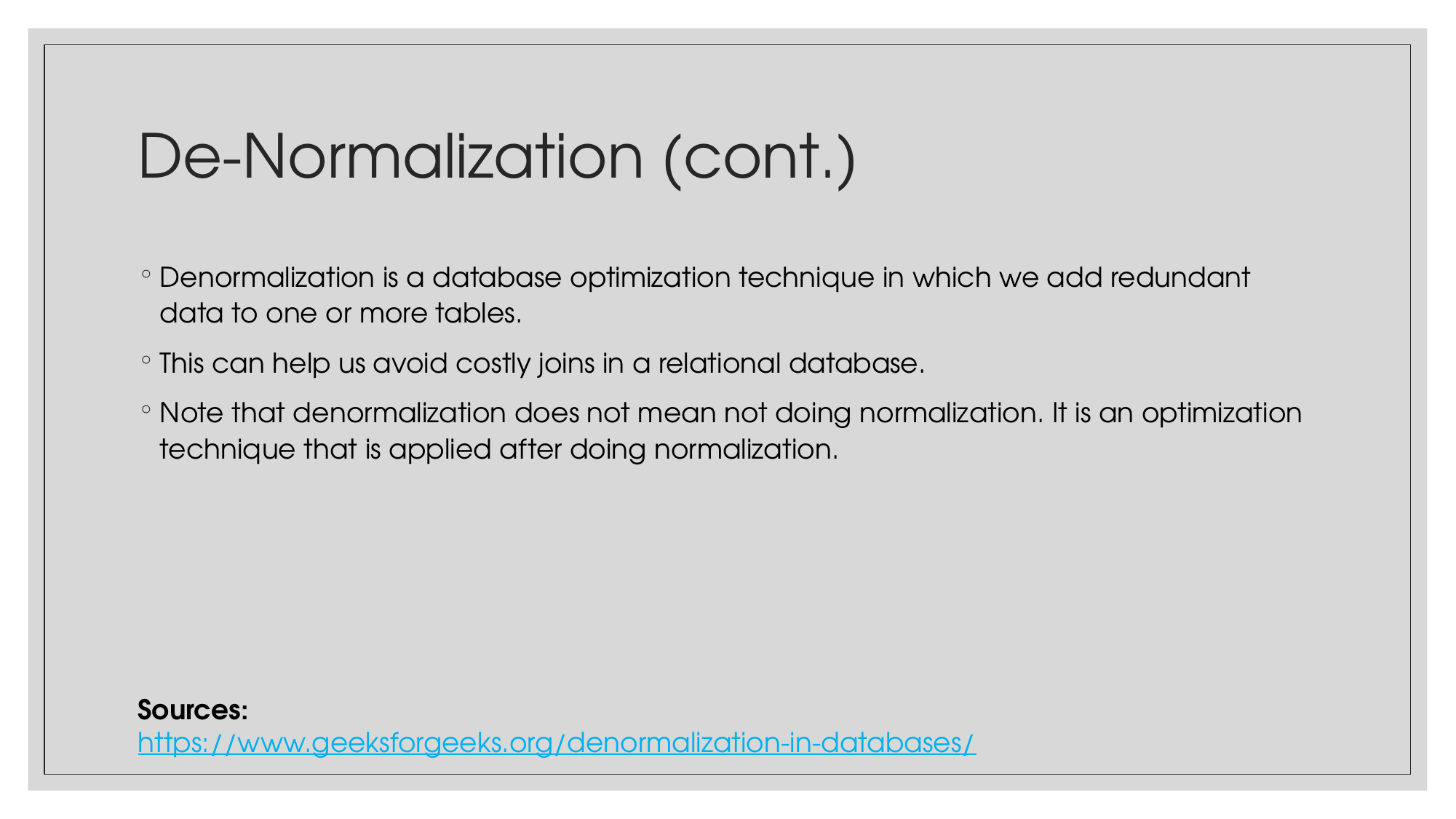

# De-Normalization (cont.)
Denormalization is a database optimization technique in which we add redundant data to one or more tables.
This can help us avoid costly joins in a relational database.
Note that denormalization does not mean not doing normalization. It is an optimization technique that is applied after doing normalization.
Sources:
https://www.geeksforgeeks.org/denormalization-in-databases/